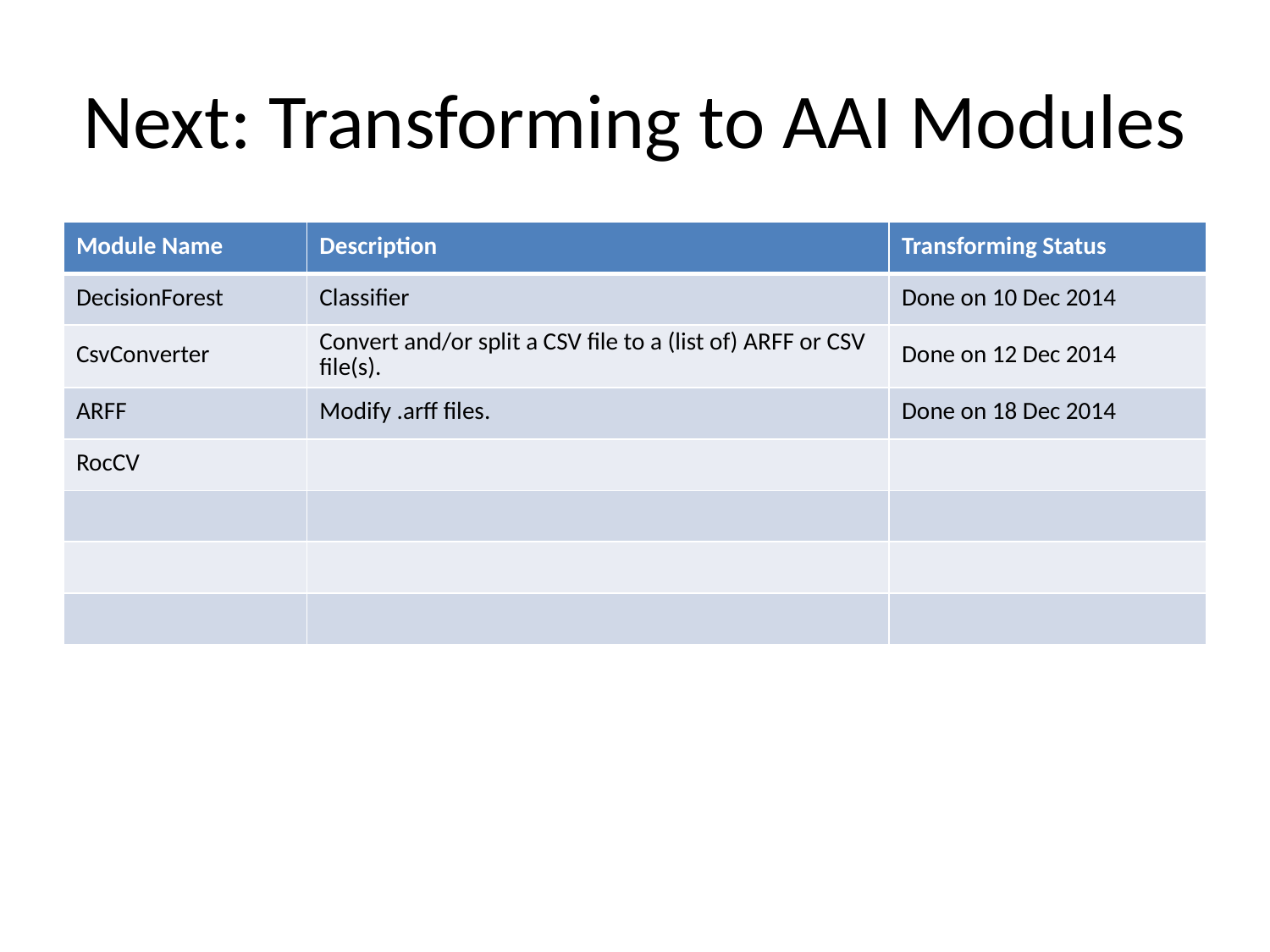

# Next: Transforming to AAI Modules
| Module Name | Description | Transforming Status |
| --- | --- | --- |
| DecisionForest | Classifier | Done on 10 Dec 2014 |
| CsvConverter | Convert and/or split a CSV file to a (list of) ARFF or CSV file(s). | Done on 12 Dec 2014 |
| ARFF | Modify .arff files. | Done on 18 Dec 2014 |
| RocCV |  |  |
|  |  |  |
|  |  |  |
|  |  |  |